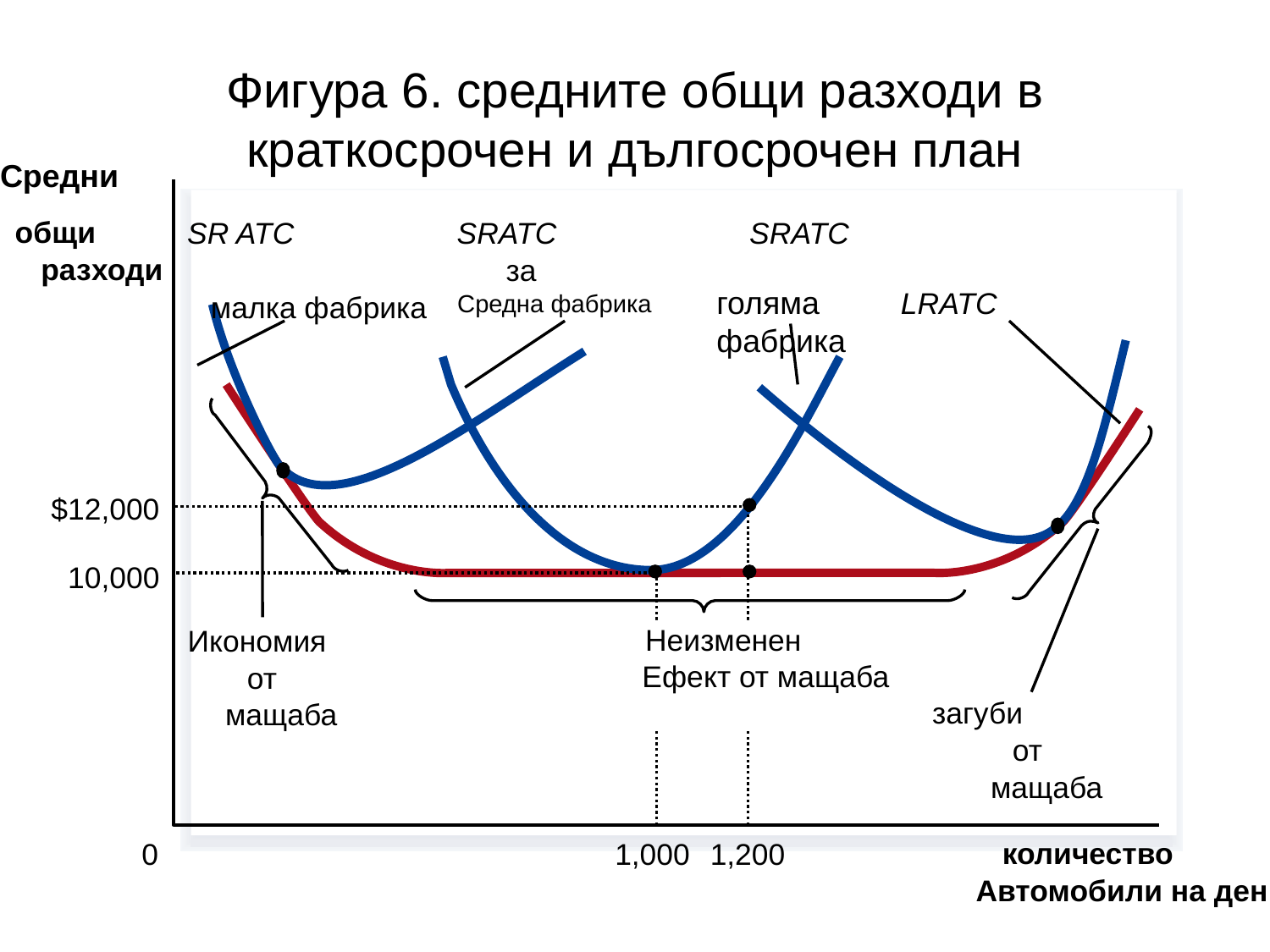

# Фигура 6. средните общи разходи в краткосрочен и дългосрочен план
Средни

общи
SR ATC

малка фабрика

SRATC

за
Средна фабрика

SRATC

разходи
голяма фабрика
LRATC

Икономия
от
мащаба

загуби
от
мащаба

$12,000

1,200
10,000

1,000

Неизменен
Ефект от мащаба

количество
0
Автомобили на ден